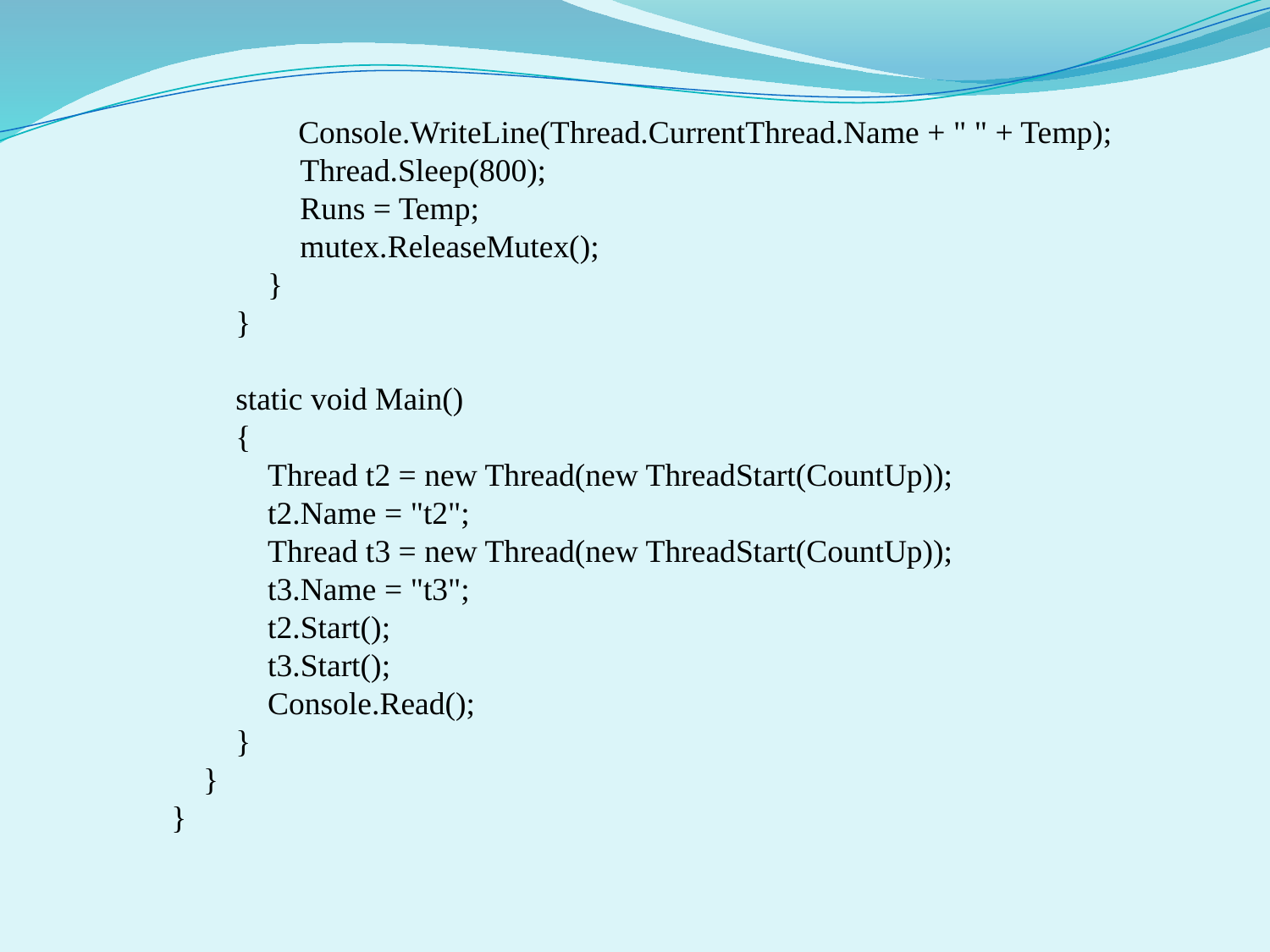

Console.WriteLine(Thread.CurrentThread.Name + " " + Temp);
                Thread.Sleep(800);
                Runs = Temp;
                mutex.ReleaseMutex();
            }
        }

        static void Main()
        {
            Thread t2 = new Thread(new ThreadStart(CountUp));
            t2.Name = "t2";
            Thread t3 = new Thread(new ThreadStart(CountUp));
            t3.Name = "t3";
            t2.Start();
            t3.Start();
            Console.Read();
        }
    }
}